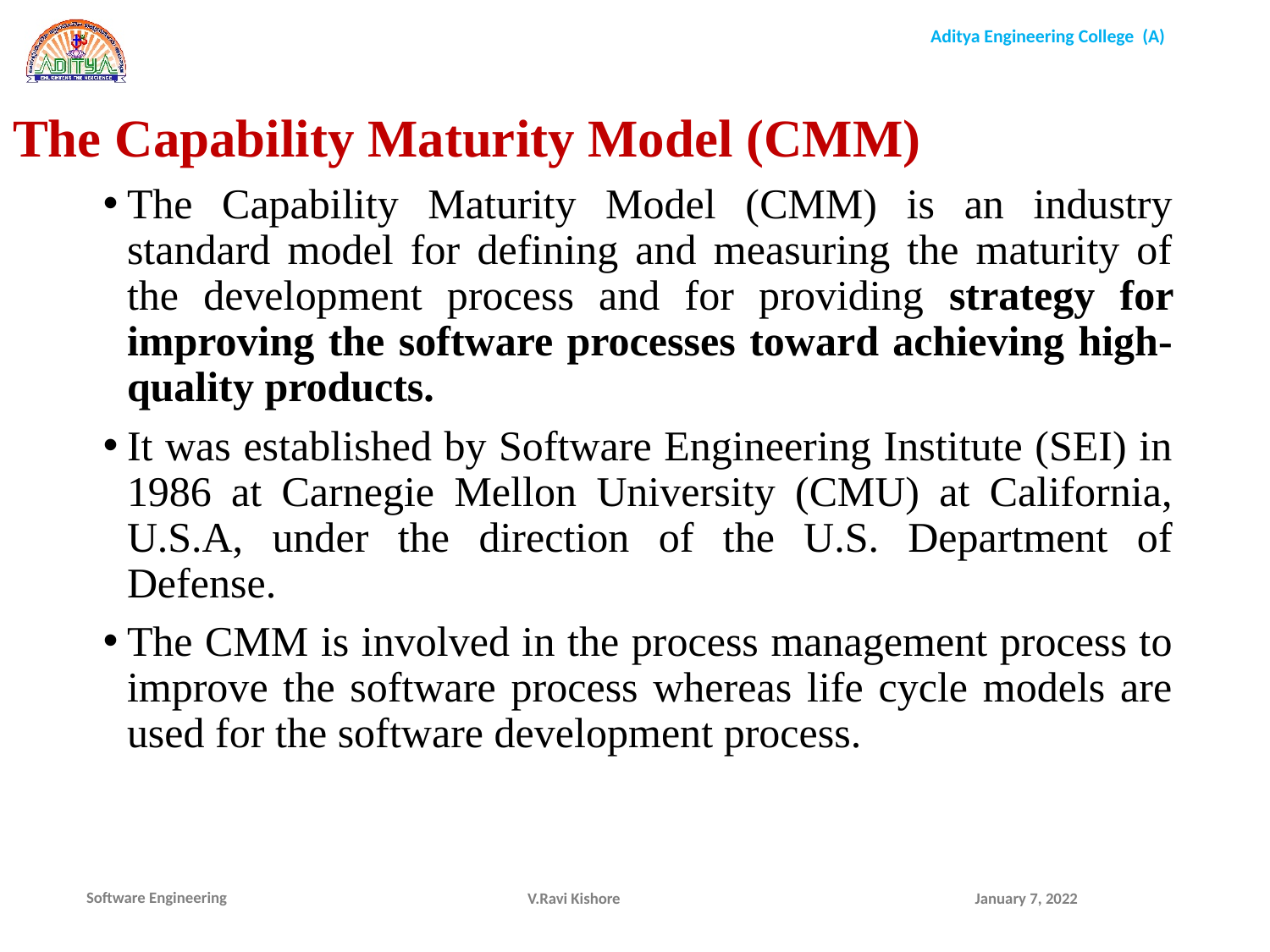

The Capability Maturity Model (CMM)
The Capability Maturity Model (CMM) is an industry standard model for defining and measuring the maturity of the development process and for providing strategy for improving the software processes toward achieving high-quality products.
It was established by Software Engineering Institute (SEI) in 1986 at Carnegie Mellon University (CMU) at California, U.S.A, under the direction of the U.S. Department of Defense.
The CMM is involved in the process management process to improve the software process whereas life cycle models are used for the software development process.
V.Ravi Kishore
January 7, 2022